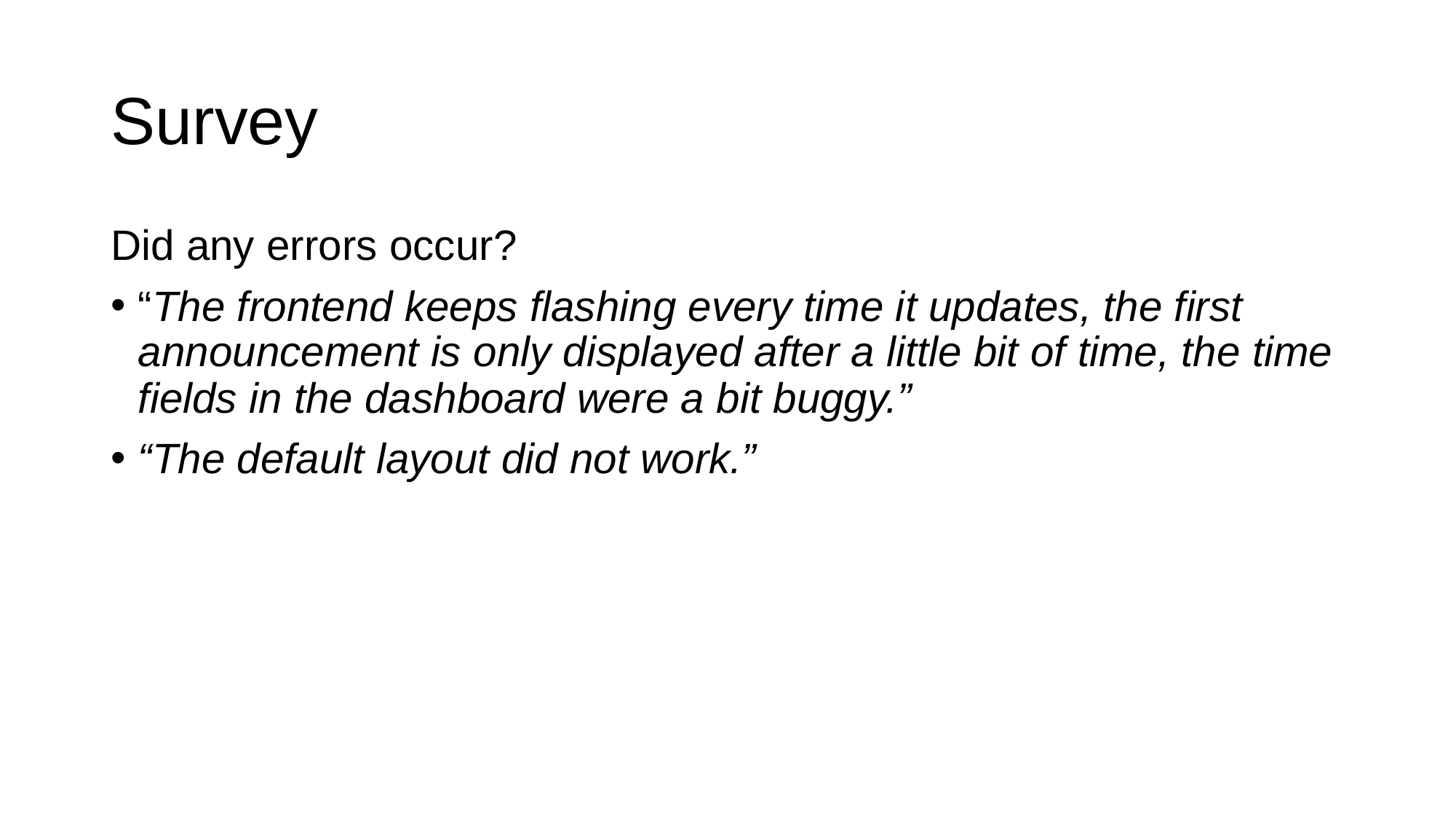

# Survey
Did any errors occur?
“The frontend keeps flashing every time it updates, the first announcement is only displayed after a little bit of time, the time fields in the dashboard were a bit buggy.”
“The default layout did not work.”